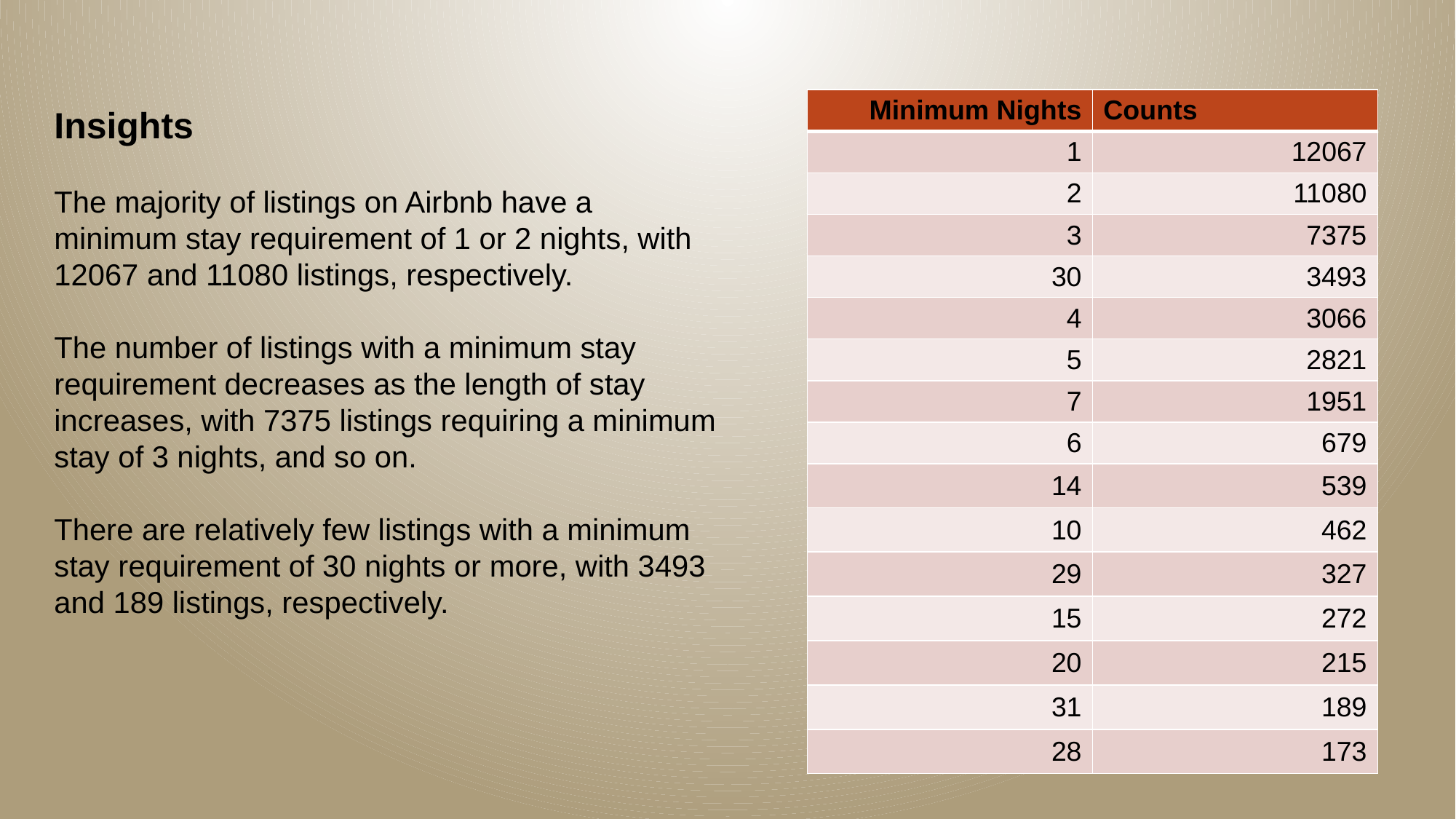

| Minimum Nights | Counts |
| --- | --- |
| 1 | 12067 |
| 2 | 11080 |
| 3 | 7375 |
| 30 | 3493 |
| 4 | 3066 |
| 5 | 2821 |
| 7 | 1951 |
| 6 | 679 |
| 14 | 539 |
| 10 | 462 |
| 29 | 327 |
| 15 | 272 |
| 20 | 215 |
| 31 | 189 |
| 28 | 173 |
Insights

The majority of listings on Airbnb have a minimum stay requirement of 1 or 2 nights, with 12067 and 11080 listings, respectively.

The number of listings with a minimum stay requirement decreases as the length of stay increases, with 7375 listings requiring a minimum stay of 3 nights, and so on.

There are relatively few listings with a minimum stay requirement of 30 nights or more, with 3493 and 189 listings, respectively.